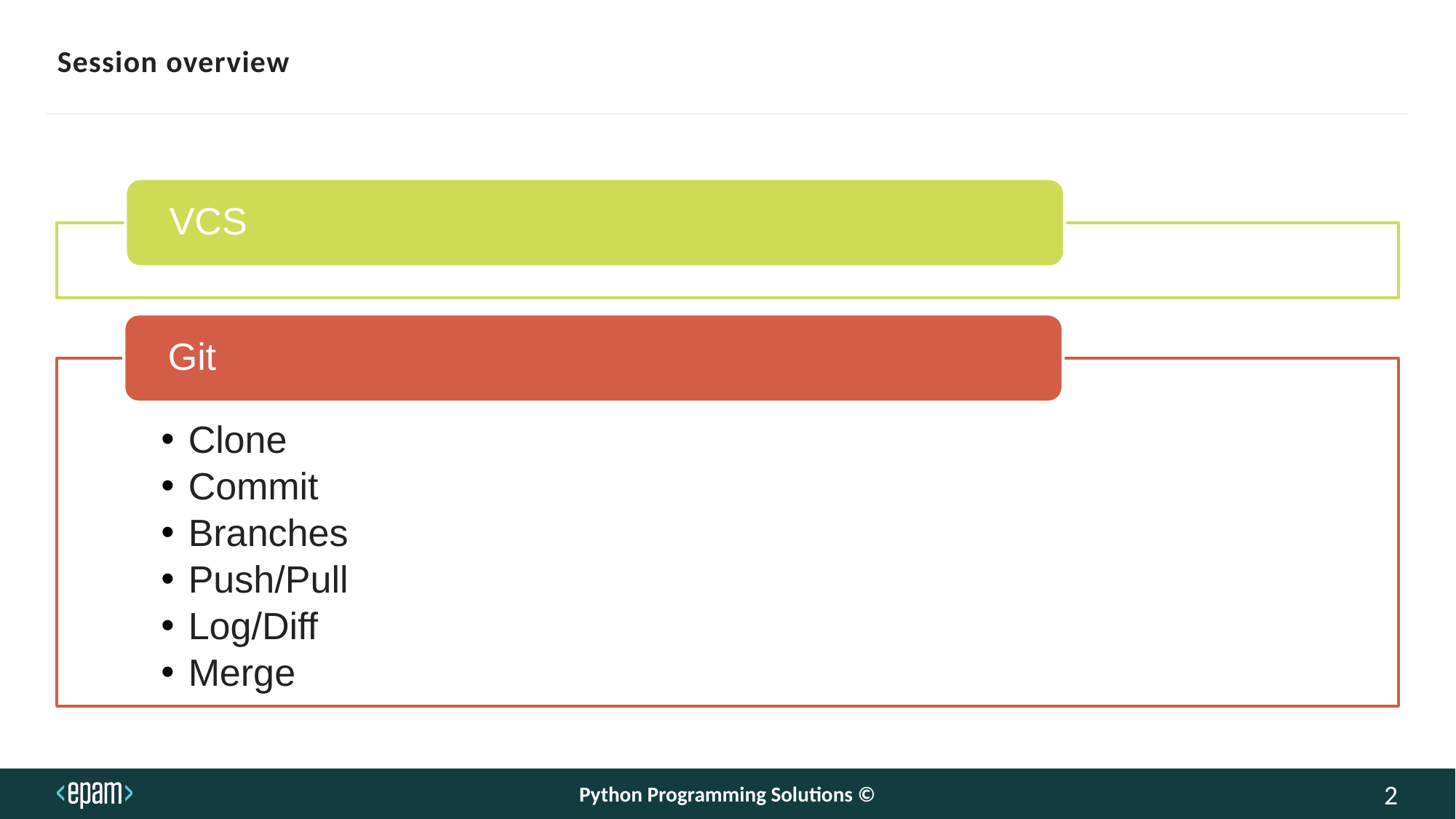

# Session overview

VCS
Clone
Commit
Branches
Push/Pull
Log/Diff
Merge
Git
Python Programming Solutions ©
2